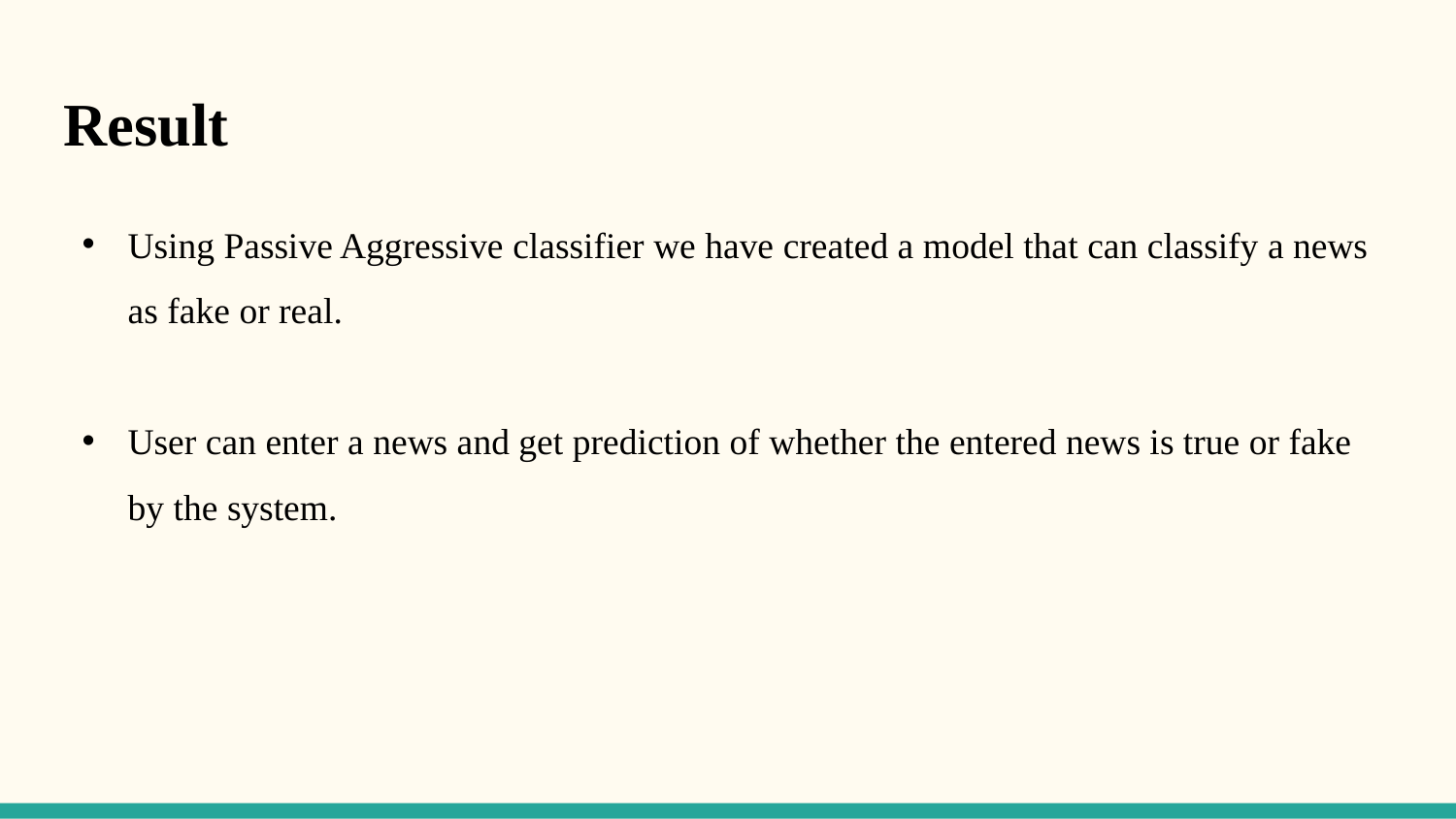

Result
Using Passive Aggressive classifier we have created a model that can classify a news as fake or real.

User can enter a news and get prediction of whether the entered news is true or fake by the system.